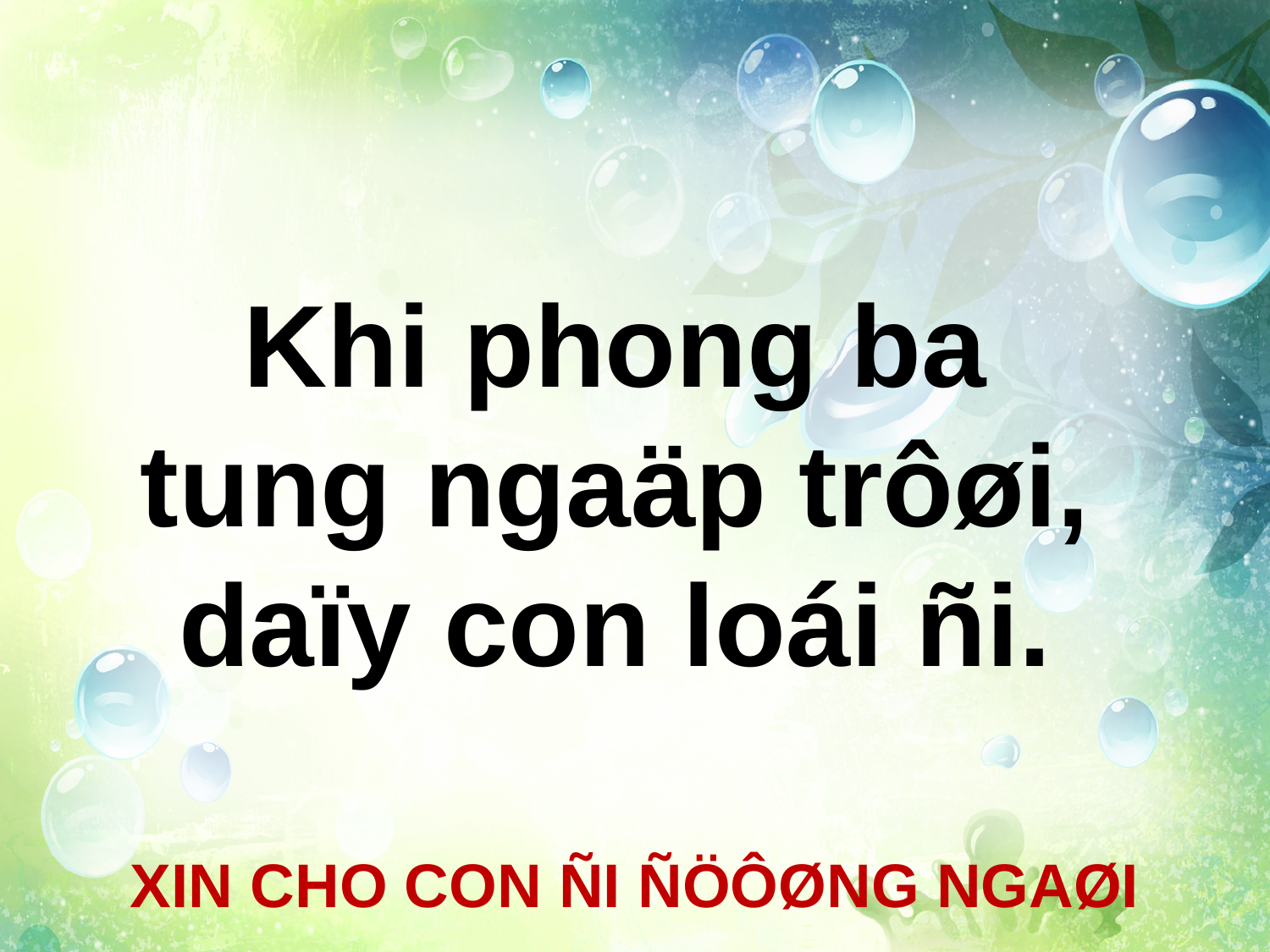

Khi phong ba
tung ngaäp trôøi,
daïy con loái ñi.
XIN CHO CON ÑI ÑÖÔØNG NGAØI